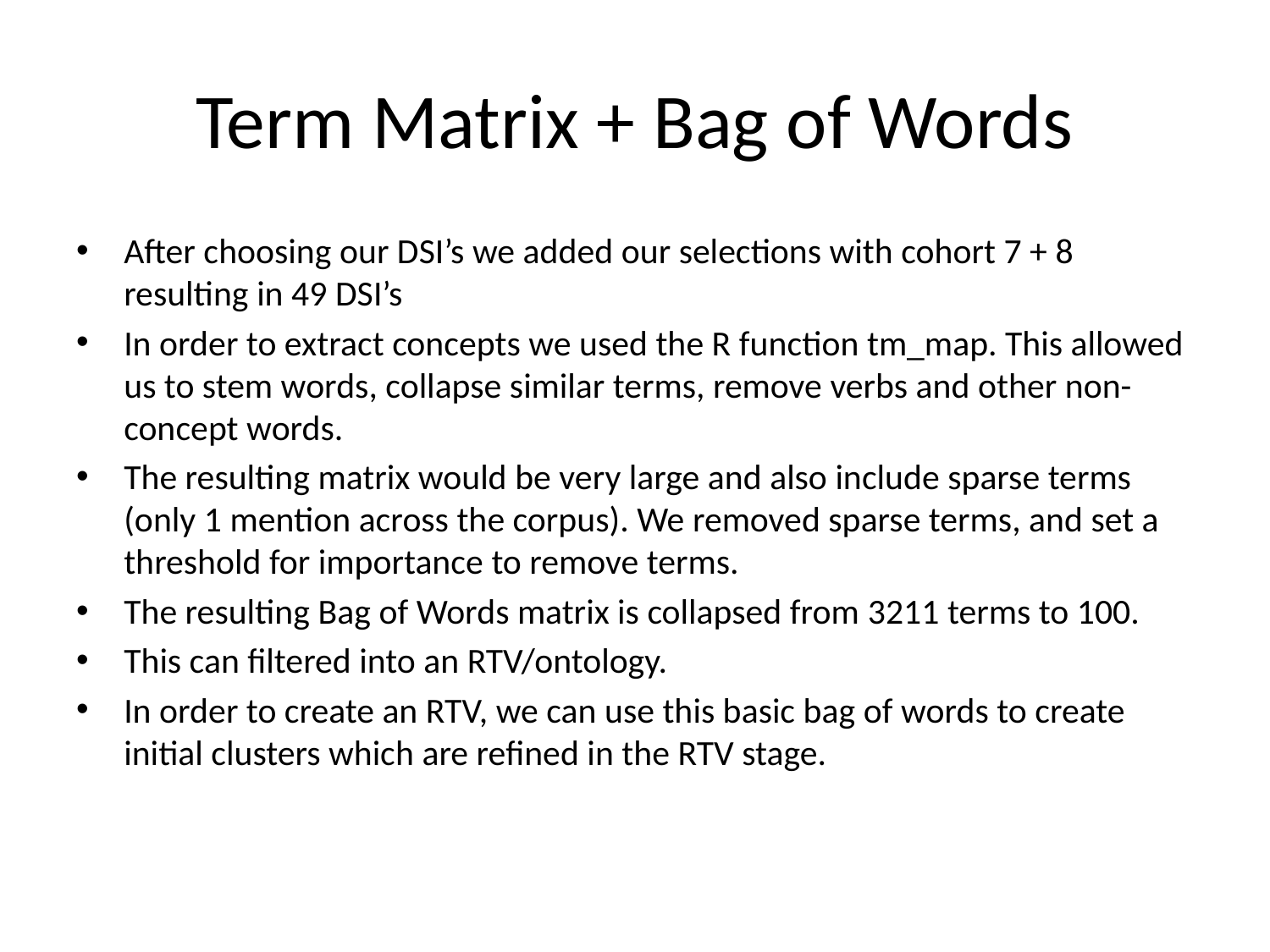

# Term Matrix + Bag of Words
After choosing our DSI’s we added our selections with cohort 7 + 8 resulting in 49 DSI’s
In order to extract concepts we used the R function tm_map. This allowed us to stem words, collapse similar terms, remove verbs and other non-concept words.
The resulting matrix would be very large and also include sparse terms (only 1 mention across the corpus). We removed sparse terms, and set a threshold for importance to remove terms.
The resulting Bag of Words matrix is collapsed from 3211 terms to 100.
This can filtered into an RTV/ontology.
In order to create an RTV, we can use this basic bag of words to create initial clusters which are refined in the RTV stage.